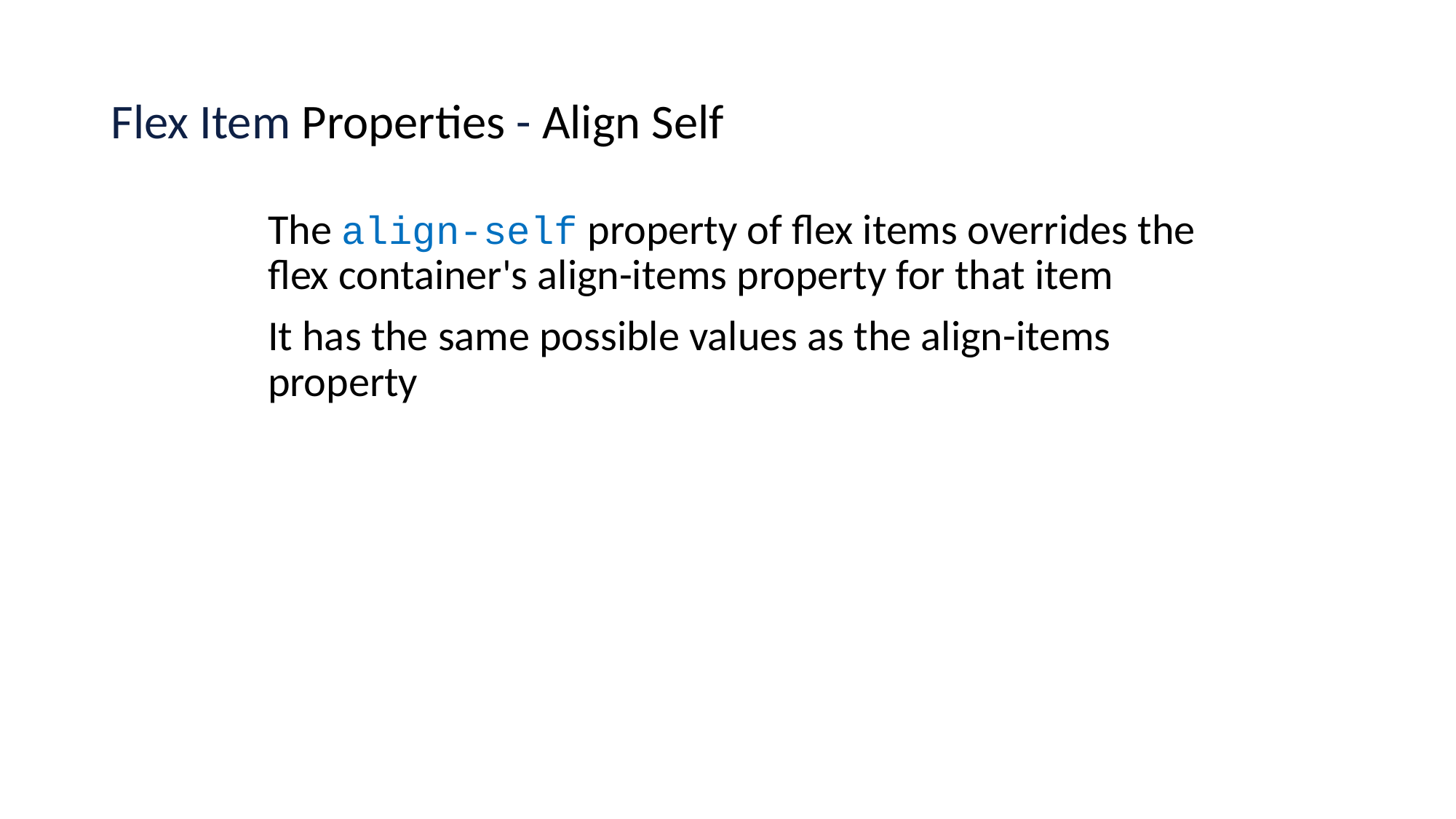

# Flex Item Properties - Align Self
The align-self property of flex items overrides the flex container's align-items property for that item
It has the same possible values as the align-items property